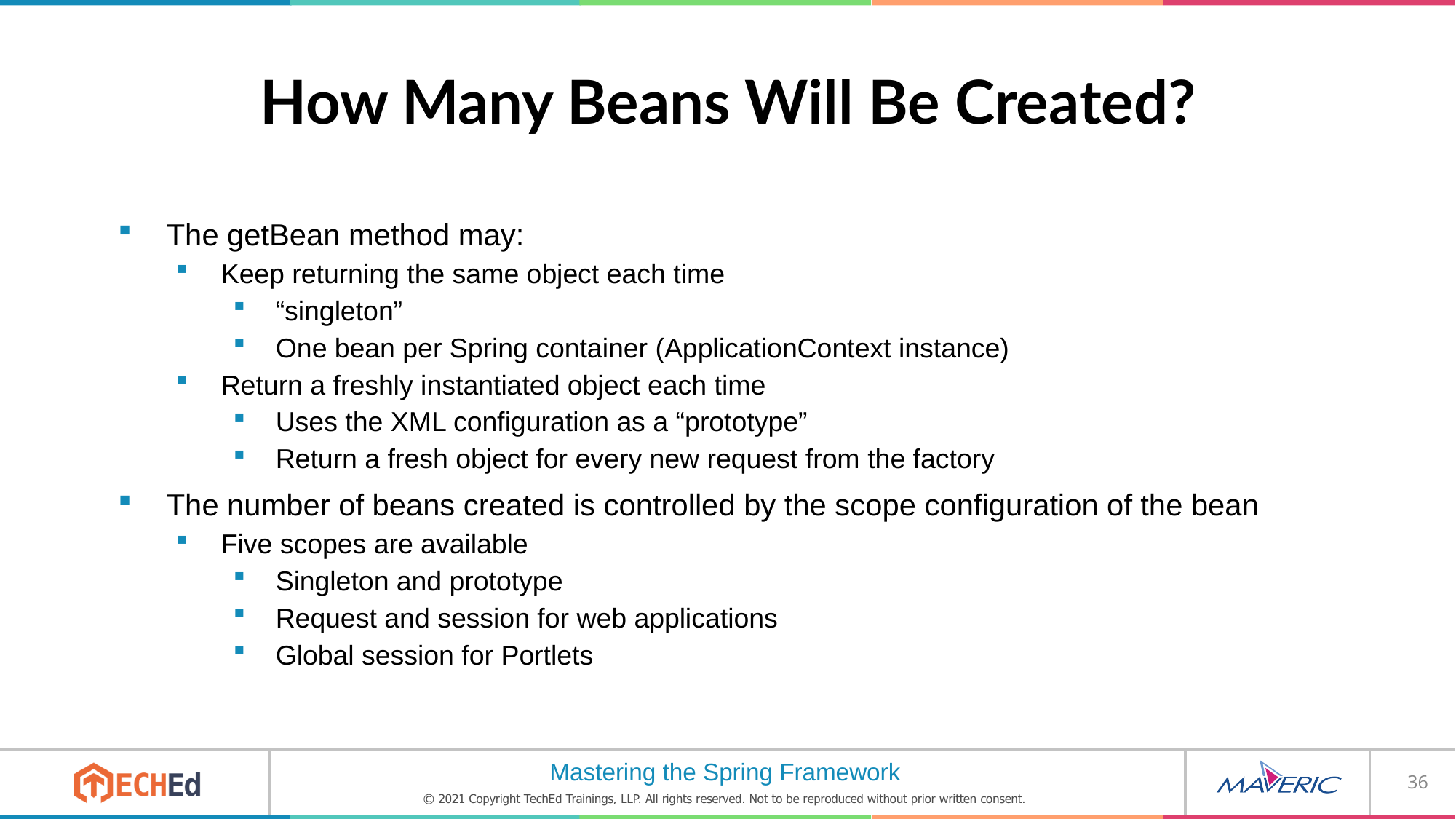

# How Many Beans Will Be Created?
The getBean method may:
Keep returning the same object each time
“singleton”
One bean per Spring container (ApplicationContext instance)
Return a freshly instantiated object each time
Uses the XML configuration as a “prototype”
Return a fresh object for every new request from the factory
The number of beans created is controlled by the scope configuration of the bean
Five scopes are available
Singleton and prototype
Request and session for web applications
Global session for Portlets